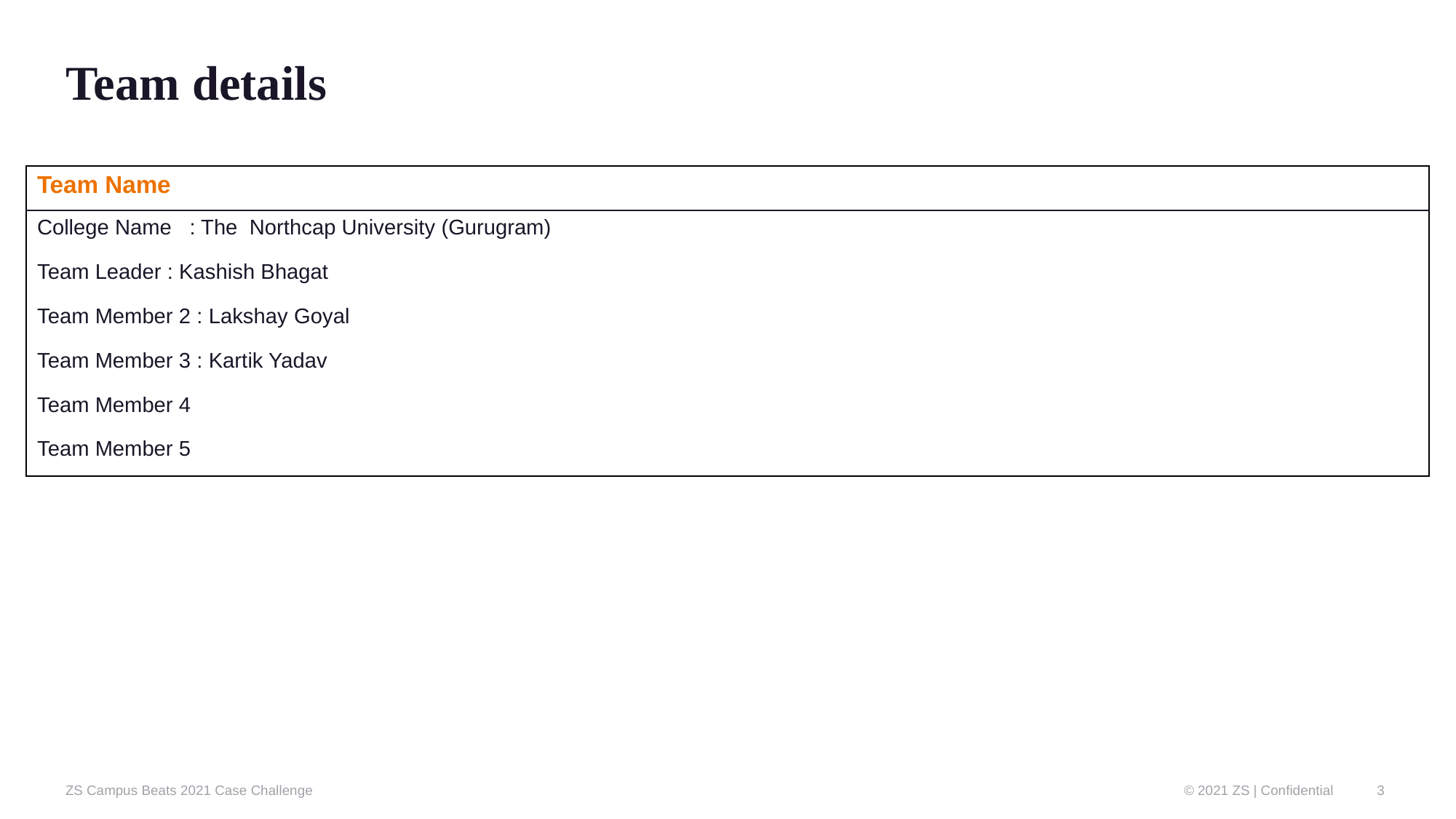

# Team details
| Team Name |  |
| --- | --- |
| College Name : The Northcap University (Gurugram) |  |
| Team Leader : Kashish Bhagat |  |
| Team Member 2 : Lakshay Goyal |  |
| Team Member 3 : Kartik Yadav |  |
| Team Member 4 |  |
| Team Member 5 |  |